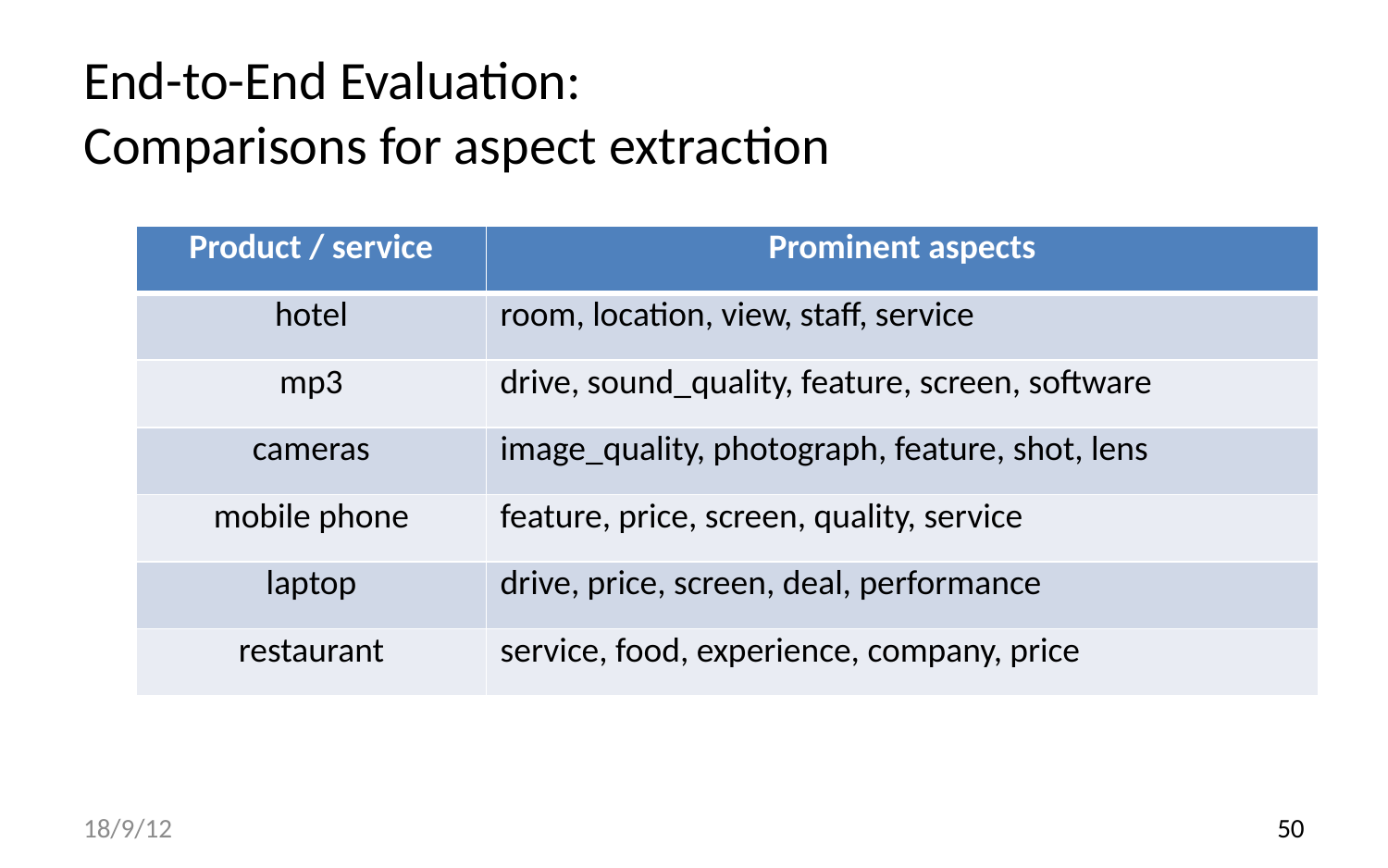

# End-to-End Evaluation: Comparisons for aspect extraction
| Product / service | Prominent aspects |
| --- | --- |
| hotel | room, location, view, staff, service |
| mp3 | drive, sound\_quality, feature, screen, software |
| cameras | image\_quality, photograph, feature, shot, lens |
| mobile phone | feature, price, screen, quality, service |
| laptop | drive, price, screen, deal, performance |
| restaurant | service, food, experience, company, price |
18/9/12
50